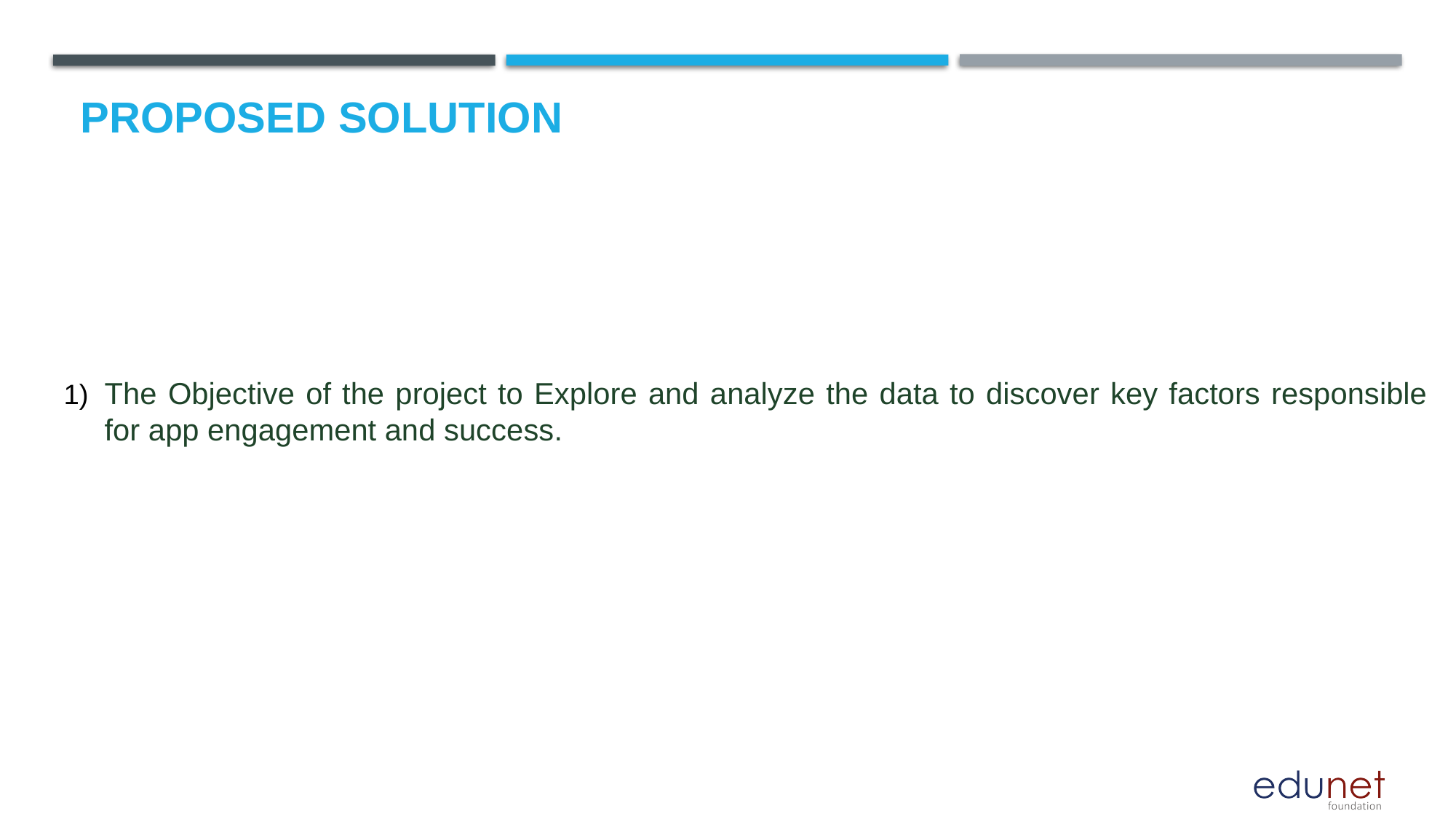

# Proposed Solution
The Objective of the project to Explore and analyze the data to discover key factors responsible for app engagement and success.